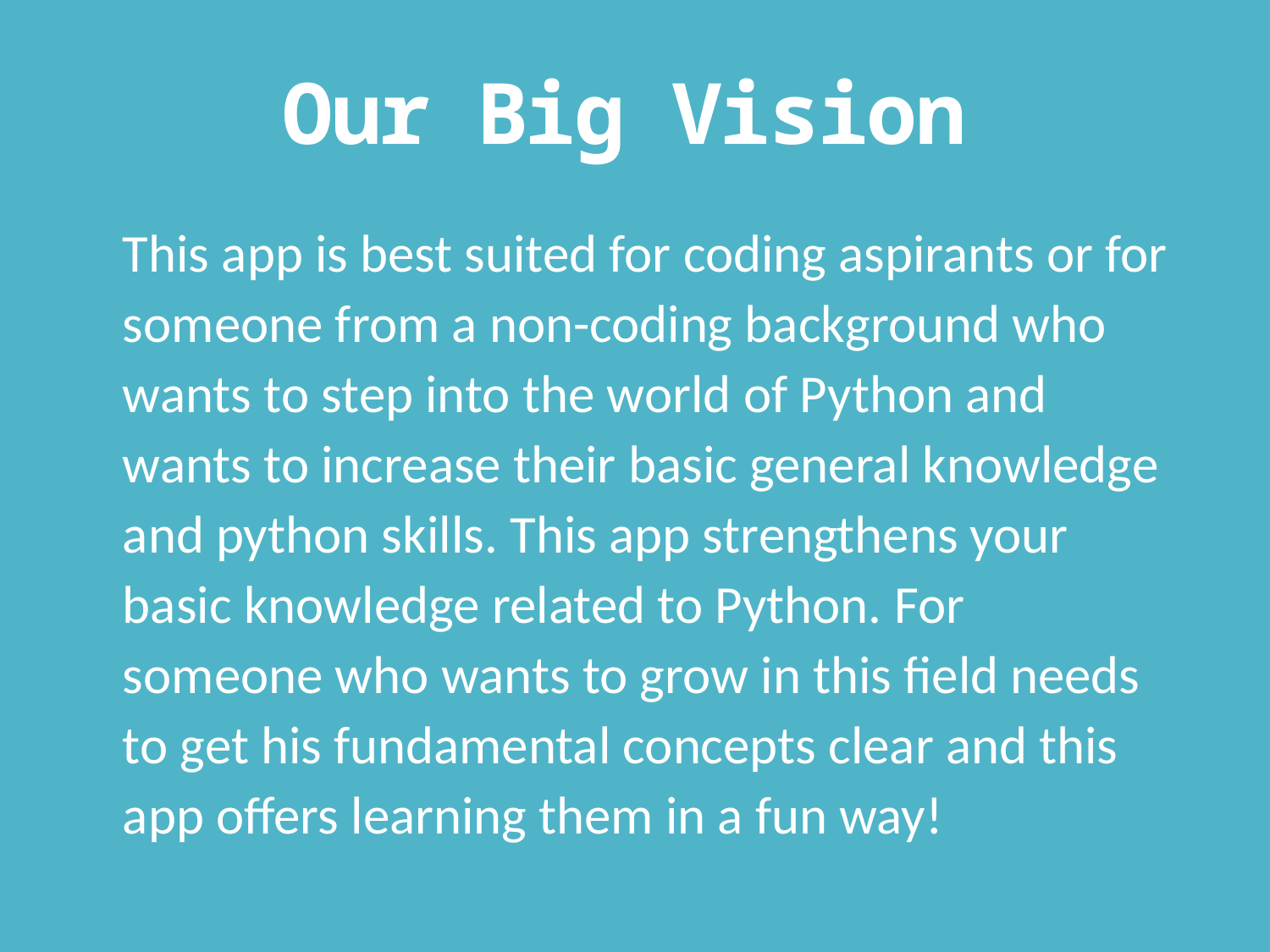

# Our Big Vision
This app is best suited for coding aspirants or for someone from a non-coding background who wants to step into the world of Python and wants to increase their basic general knowledge and python skills. This app strengthens your basic knowledge related to Python. For someone who wants to grow in this field needs to get his fundamental concepts clear and this app offers learning them in a fun way!